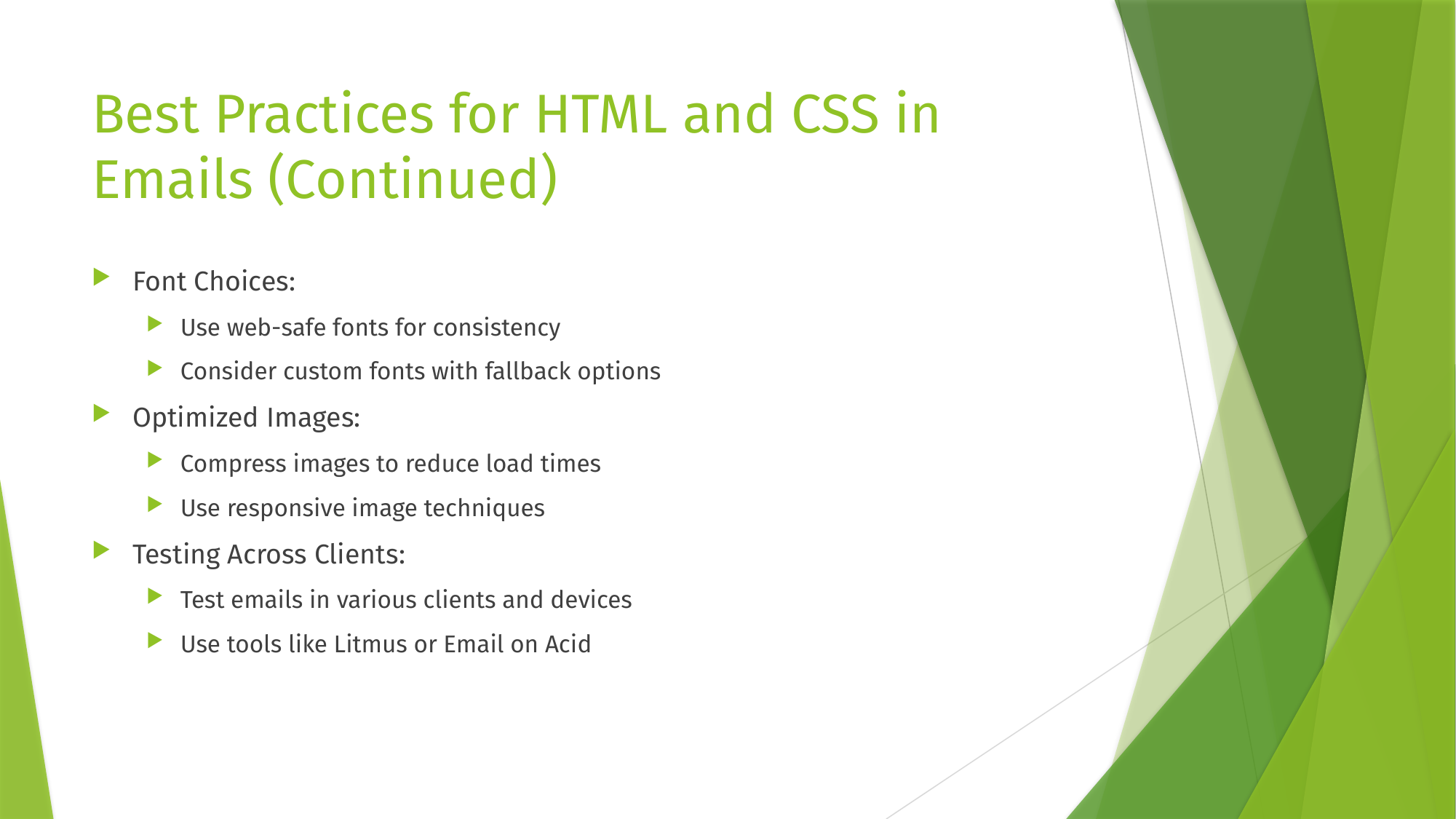

# Best Practices for HTML and CSS in Emails (Continued)
Font Choices:
Use web-safe fonts for consistency
Consider custom fonts with fallback options
Optimized Images:
Compress images to reduce load times
Use responsive image techniques
Testing Across Clients:
Test emails in various clients and devices
Use tools like Litmus or Email on Acid